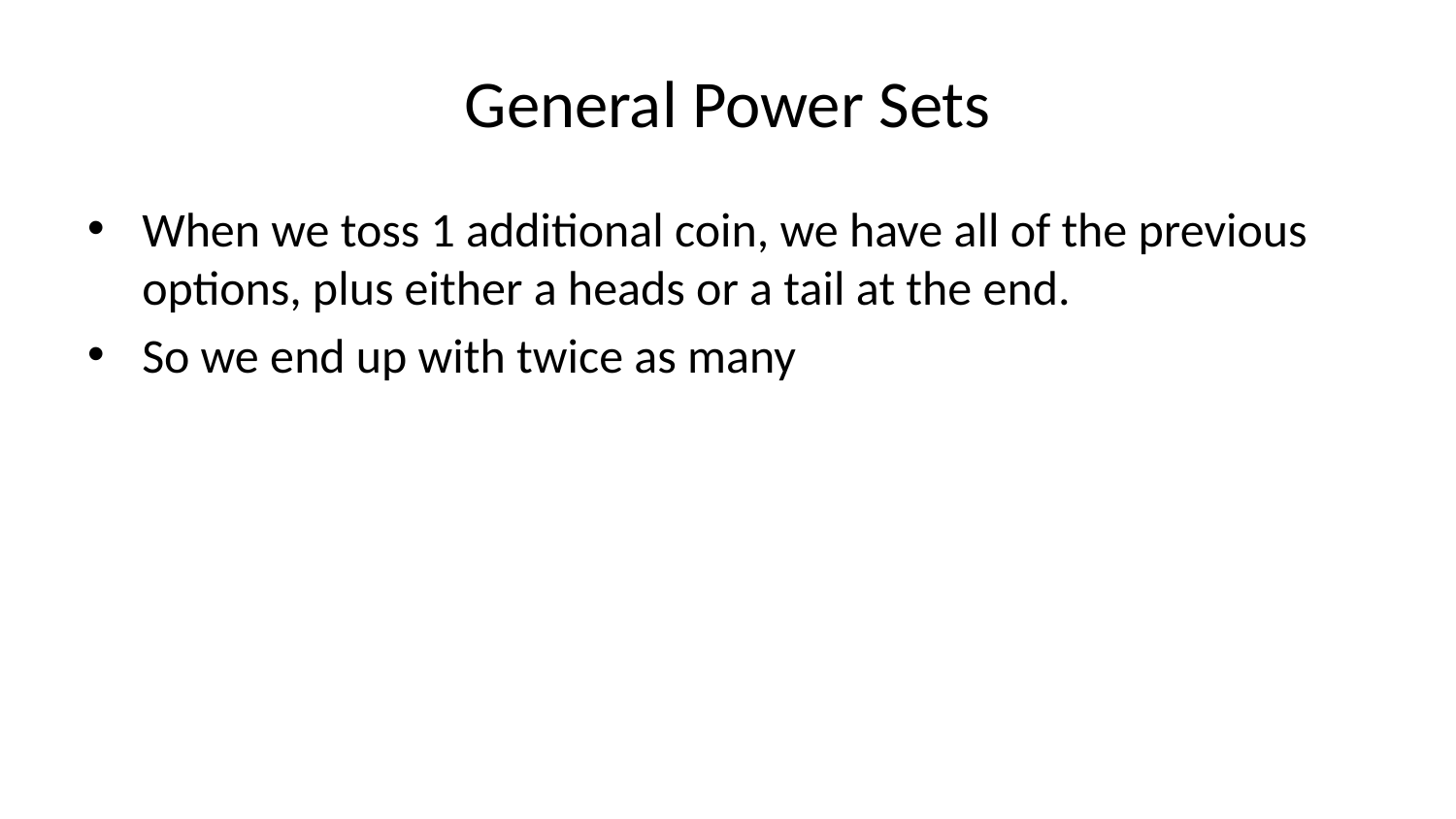

# General Power Sets
When we toss 1 additional coin, we have all of the previous options, plus either a heads or a tail at the end.
So we end up with twice as many